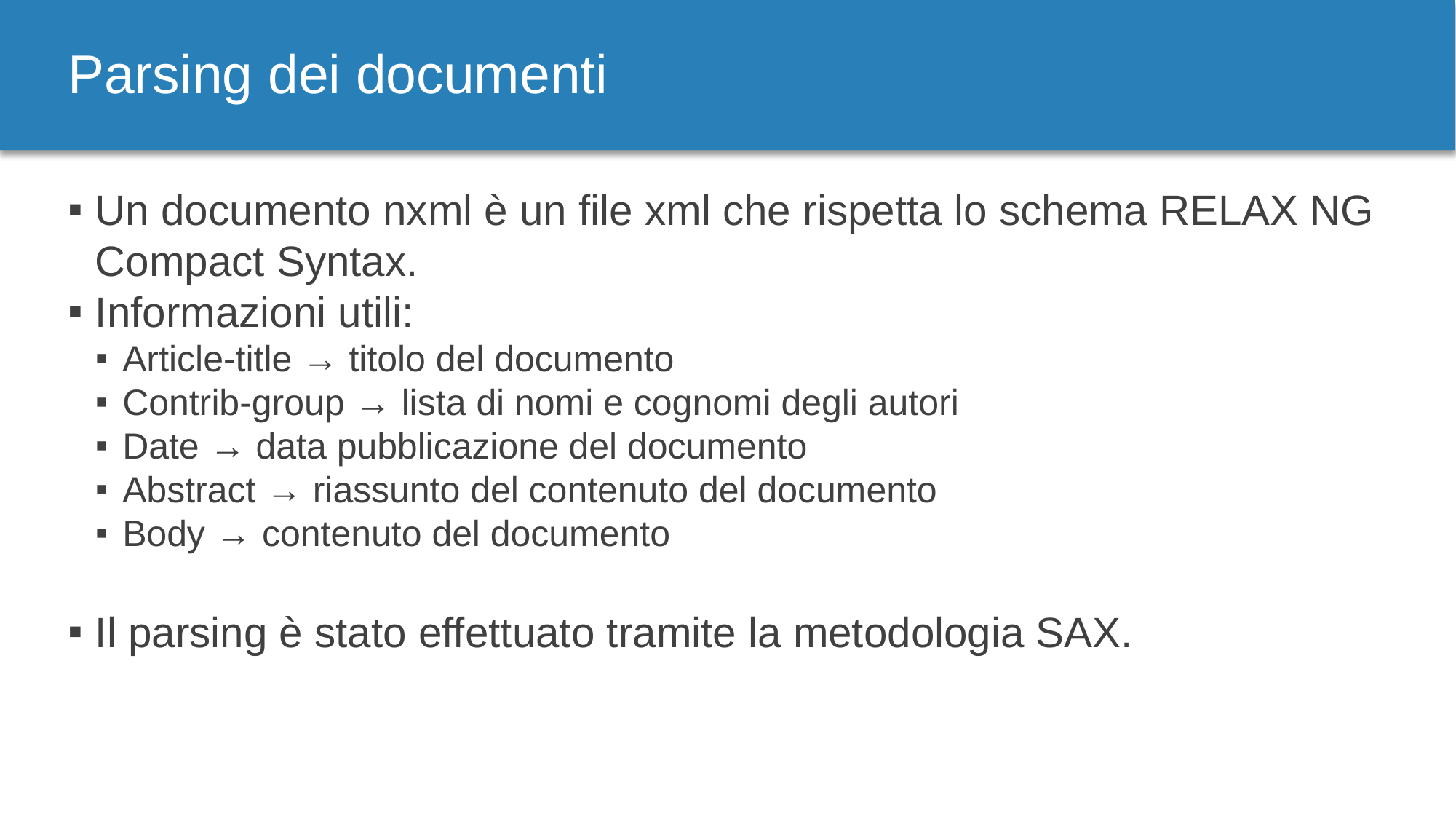

Parsing dei documenti
Un documento nxml è un file xml che rispetta lo schema RELAX NG Compact Syntax.
Informazioni utili:
Article-title → titolo del documento
Contrib-group → lista di nomi e cognomi degli autori
Date → data pubblicazione del documento
Abstract → riassunto del contenuto del documento
Body → contenuto del documento

Il parsing è stato effettuato tramite la metodologia SAX.